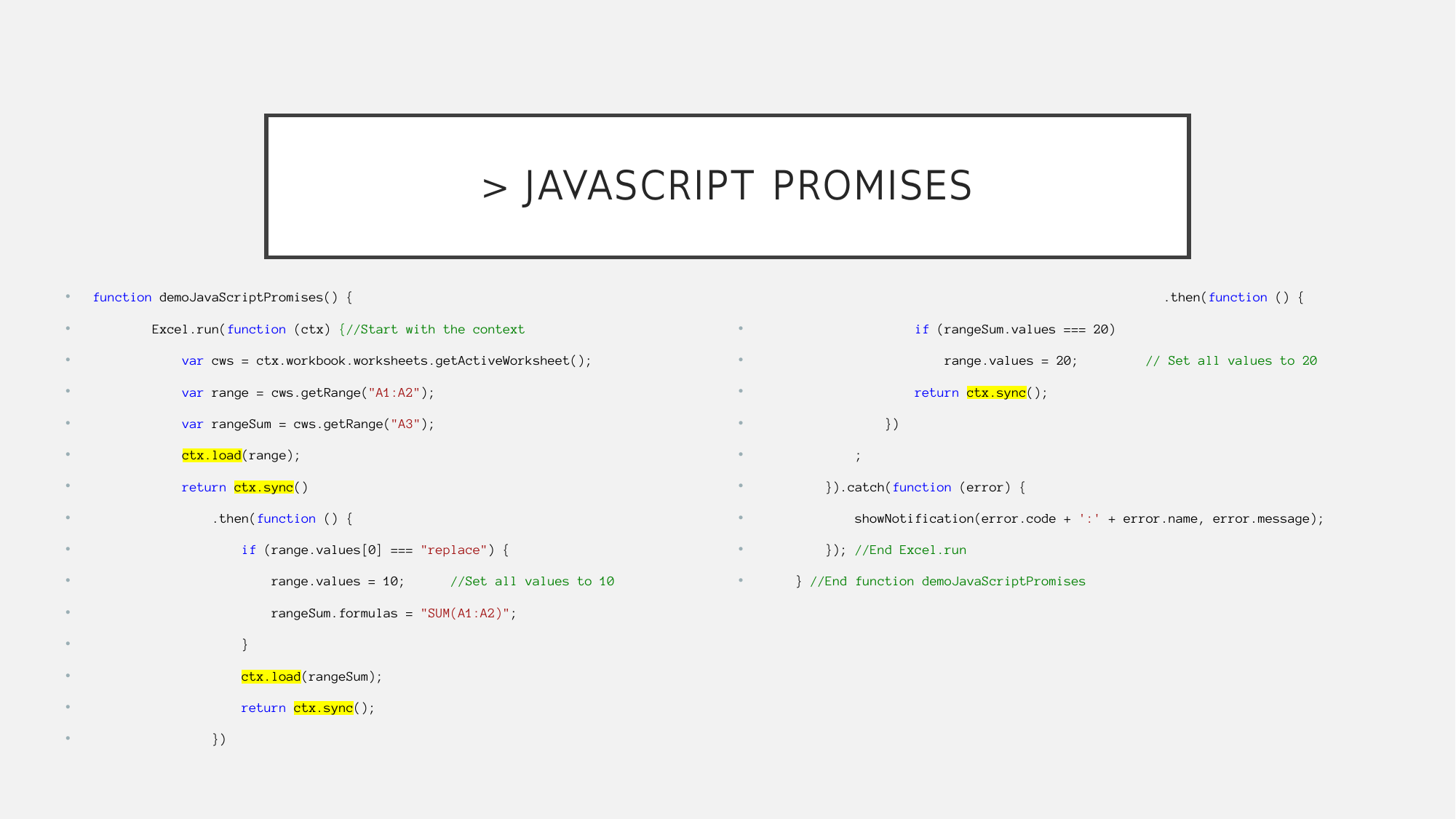

# > JavaScript promises
function demoJavaScriptPromises() {
        Excel.run(function (ctx) {//Start with the context
            var cws = ctx.workbook.worksheets.getActiveWorksheet();
            var range = cws.getRange("A1:A2");
            var rangeSum = cws.getRange("A3");
            ctx.load(range);
            return ctx.sync()
                .then(function () {
                    if (range.values[0] === "replace") {
                        range.values = 10;      //Set all values to 10
                        rangeSum.formulas = "SUM(A1:A2)";
                    }
                    ctx.load(rangeSum);
                    return ctx.sync();
                })
                                                         .then(function () {
                    if (rangeSum.values === 20)
                        range.values = 20;         // Set all values to 20
                    return ctx.sync();
                })
            ;
        }).catch(function (error) {
            showNotification(error.code + ':' + error.name, error.message);
        }); //End Excel.run
    } //End function demoJavaScriptPromises